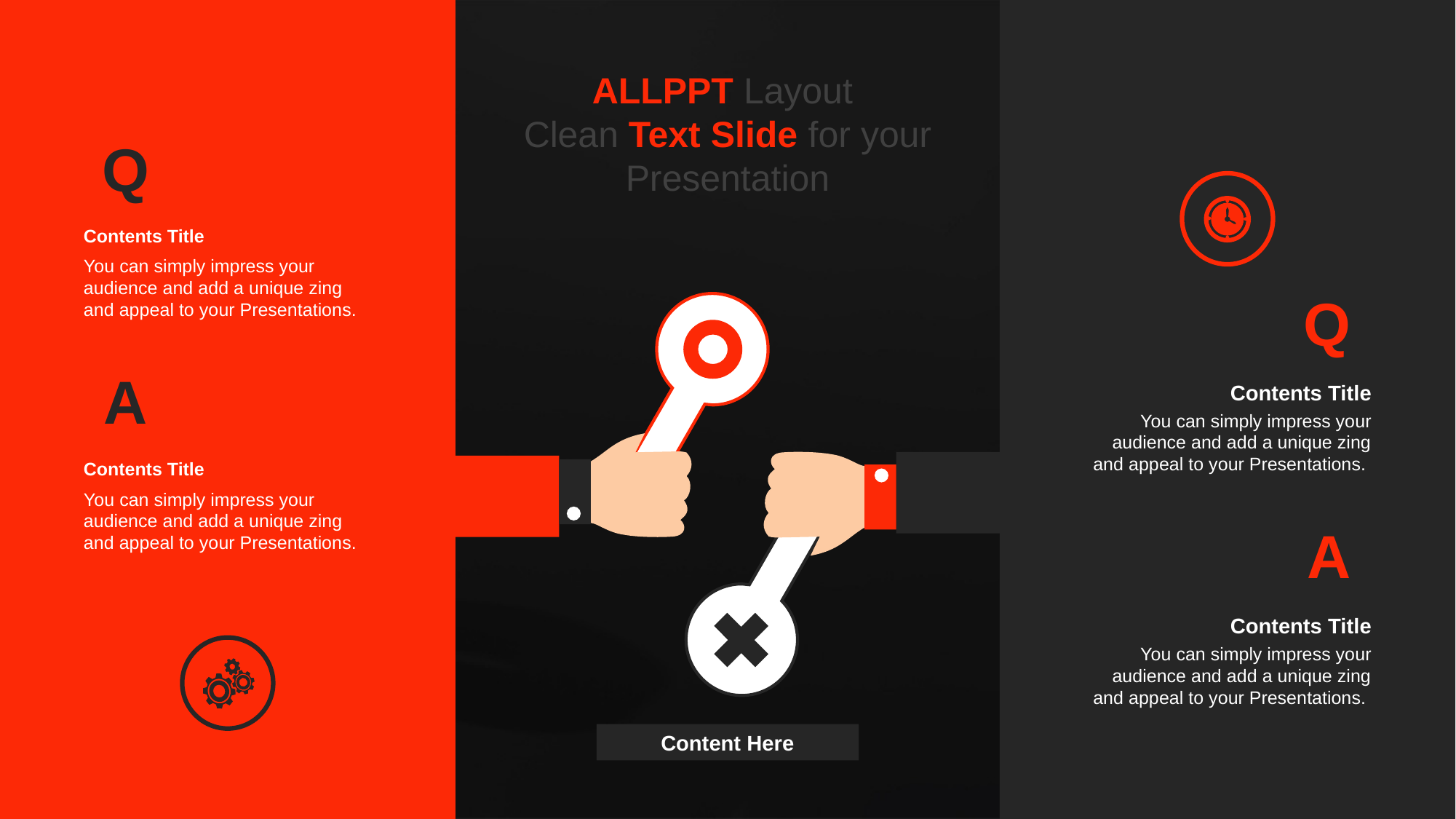

ALLPPT Layout
Clean Text Slide for your Presentation
Q

Contents Title
You can simply impress your audience and add a unique zing and appeal to your Presentations.
Q

A
Contents Title
You can simply impress your audience and add a unique zing and appeal to your Presentations.

Contents Title
You can simply impress your audience and add a unique zing and appeal to your Presentations.

A

Contents Title
You can simply impress your audience and add a unique zing and appeal to your Presentations.

Content Here